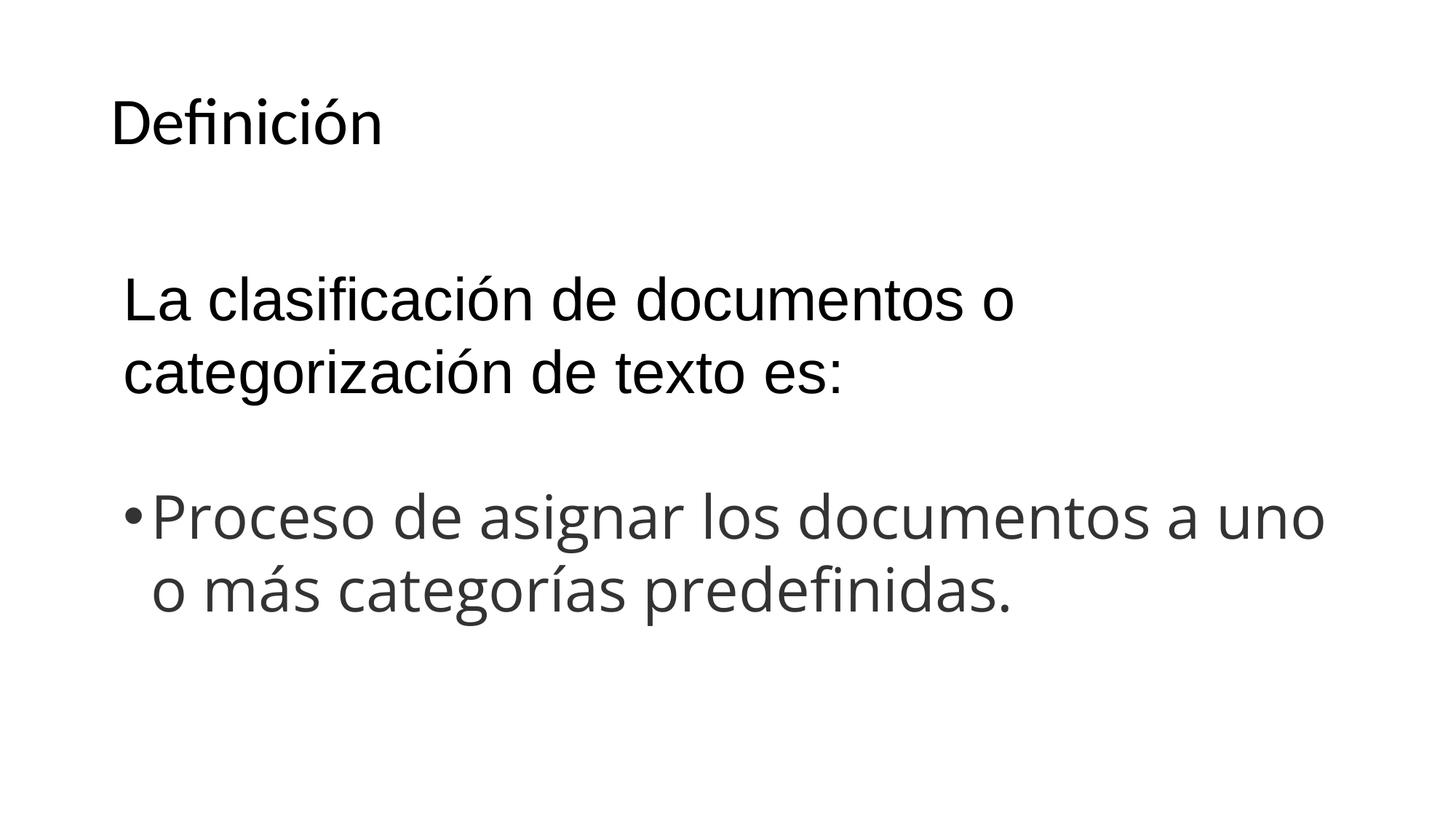

# Definición
La clasificación de documentos o categorización de texto es:

Proceso de asignar los documentos a uno o más categorías predefinidas.